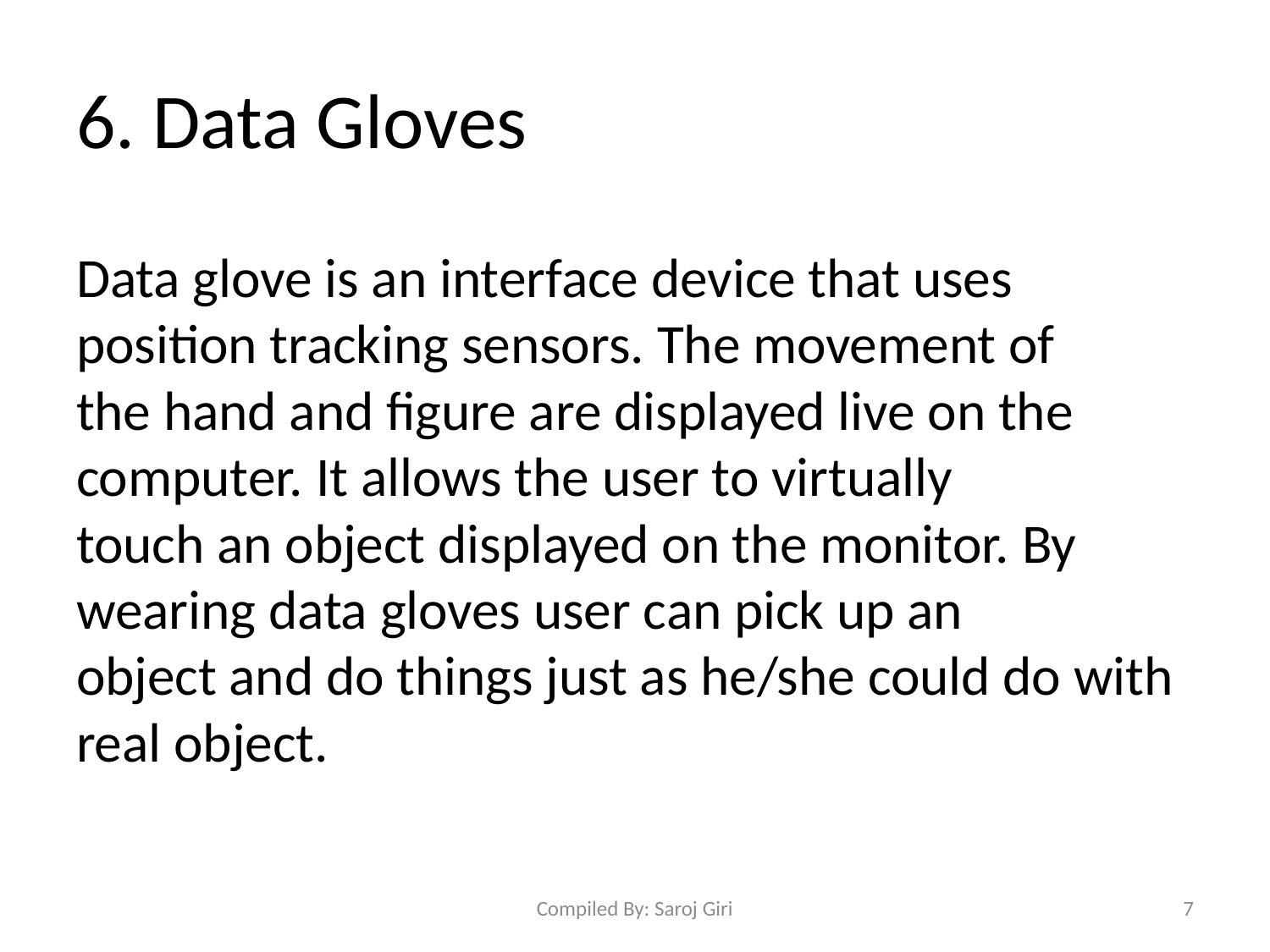

# 6. Data Gloves
Data glove is an interface device that uses position tracking sensors. The movement of
the hand and figure are displayed live on the computer. It allows the user to virtually
touch an object displayed on the monitor. By wearing data gloves user can pick up an
object and do things just as he/she could do with real object.
Compiled By: Saroj Giri
7